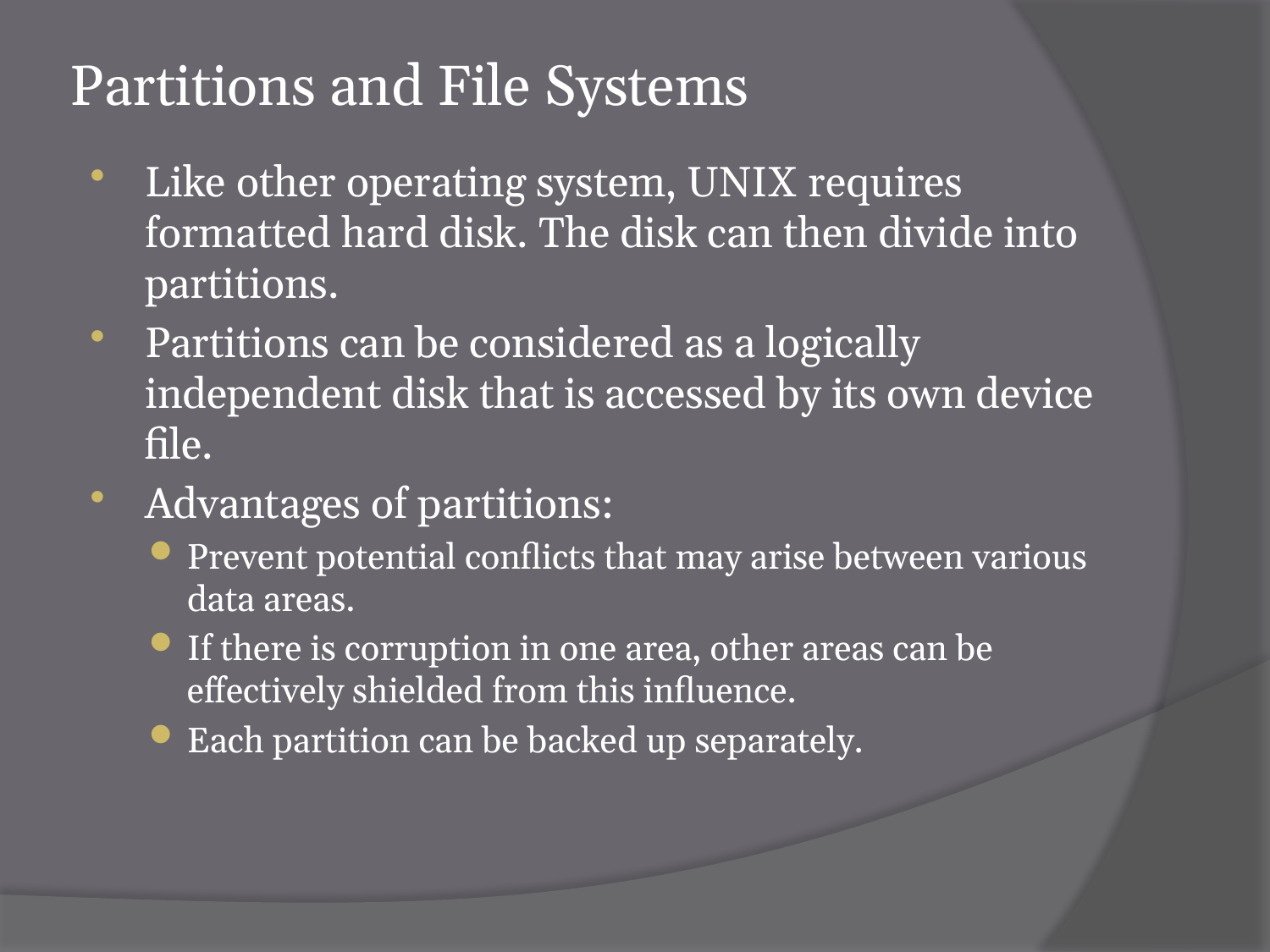

# Partitions and File Systems
Like other operating system, UNIX requires formatted hard disk. The disk can then divide into partitions.
Partitions can be considered as a logically independent disk that is accessed by its own device file.
Advantages of partitions:
Prevent potential conflicts that may arise between various data areas.
If there is corruption in one area, other areas can be effectively shielded from this influence.
Each partition can be backed up separately.